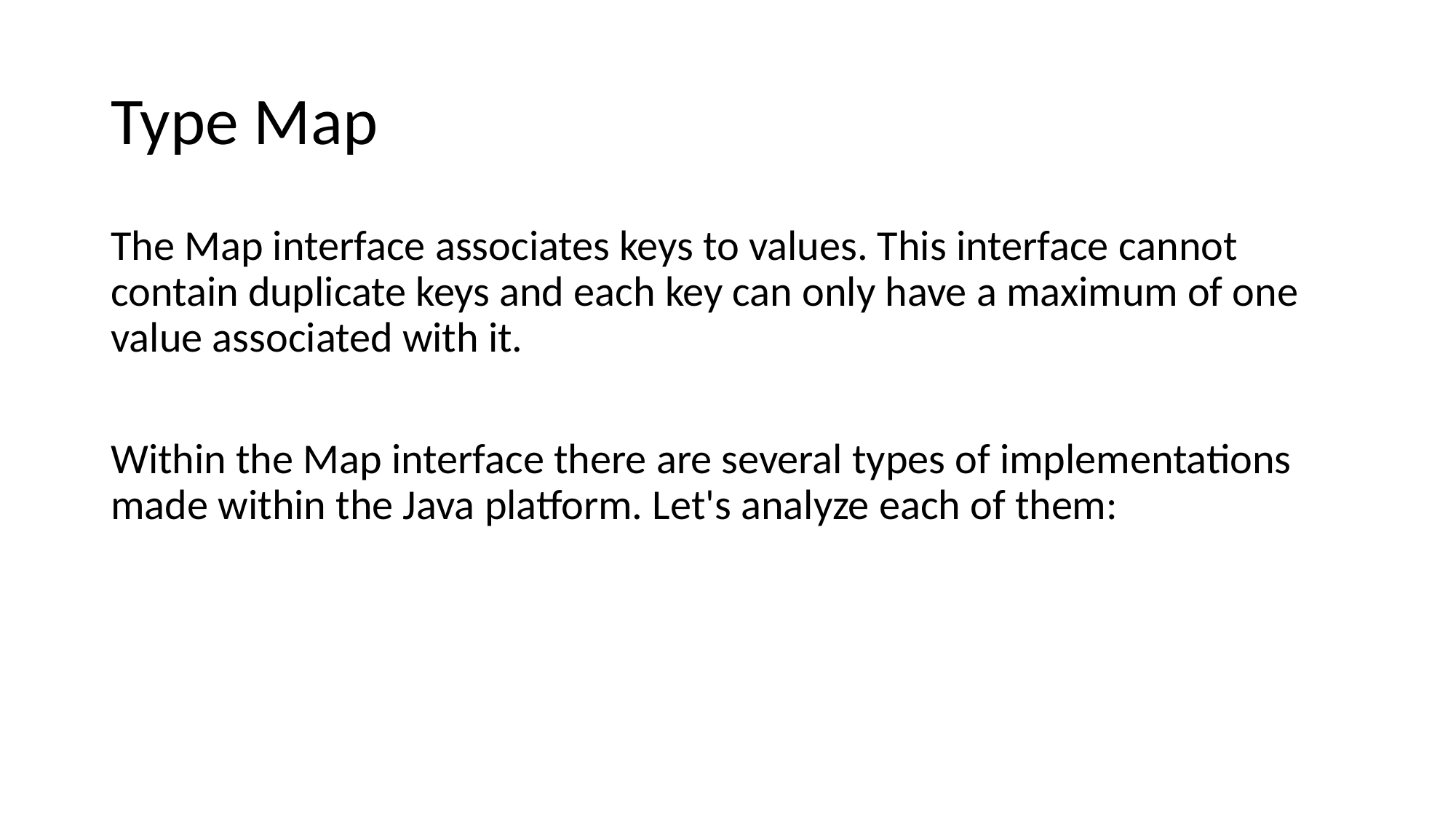

# Type Map
The Map interface associates keys to values. This interface cannot contain duplicate keys and each key can only have a maximum of one value associated with it.

Within the Map interface there are several types of implementations made within the Java platform. Let's analyze each of them: